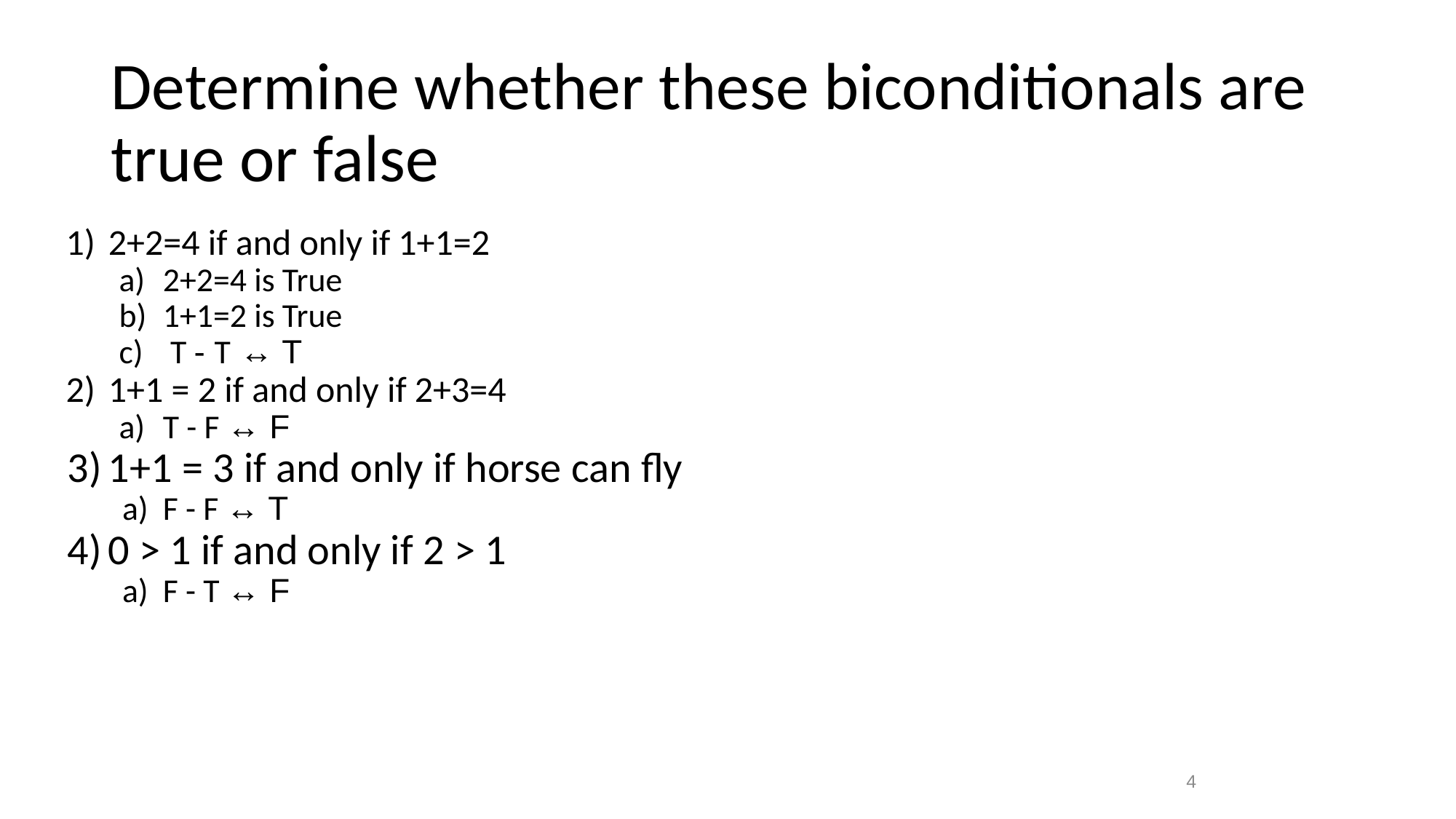

# Determine whether these biconditionals are true or false
2+2=4 if and only if 1+1=2
2+2=4 is True
1+1=2 is True
 T - T ↔ T
1+1 = 2 if and only if 2+3=4
T - F ↔ F
1+1 = 3 if and only if horse can fly
F - F ↔ T
0 > 1 if and only if 2 > 1
F - T ↔ F

4